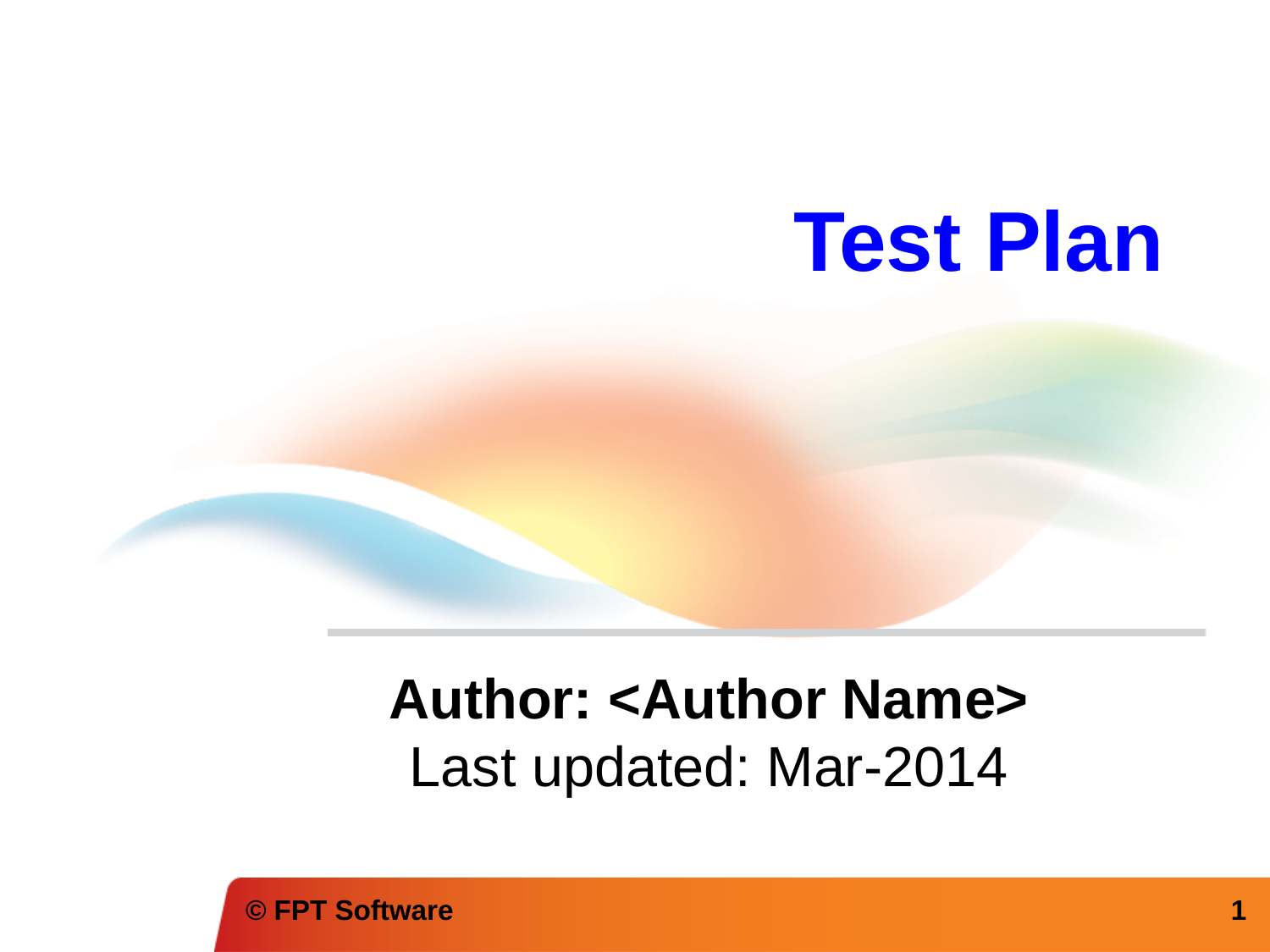

# Test Plan
Author: <Author Name>
Last updated: Mar-2014